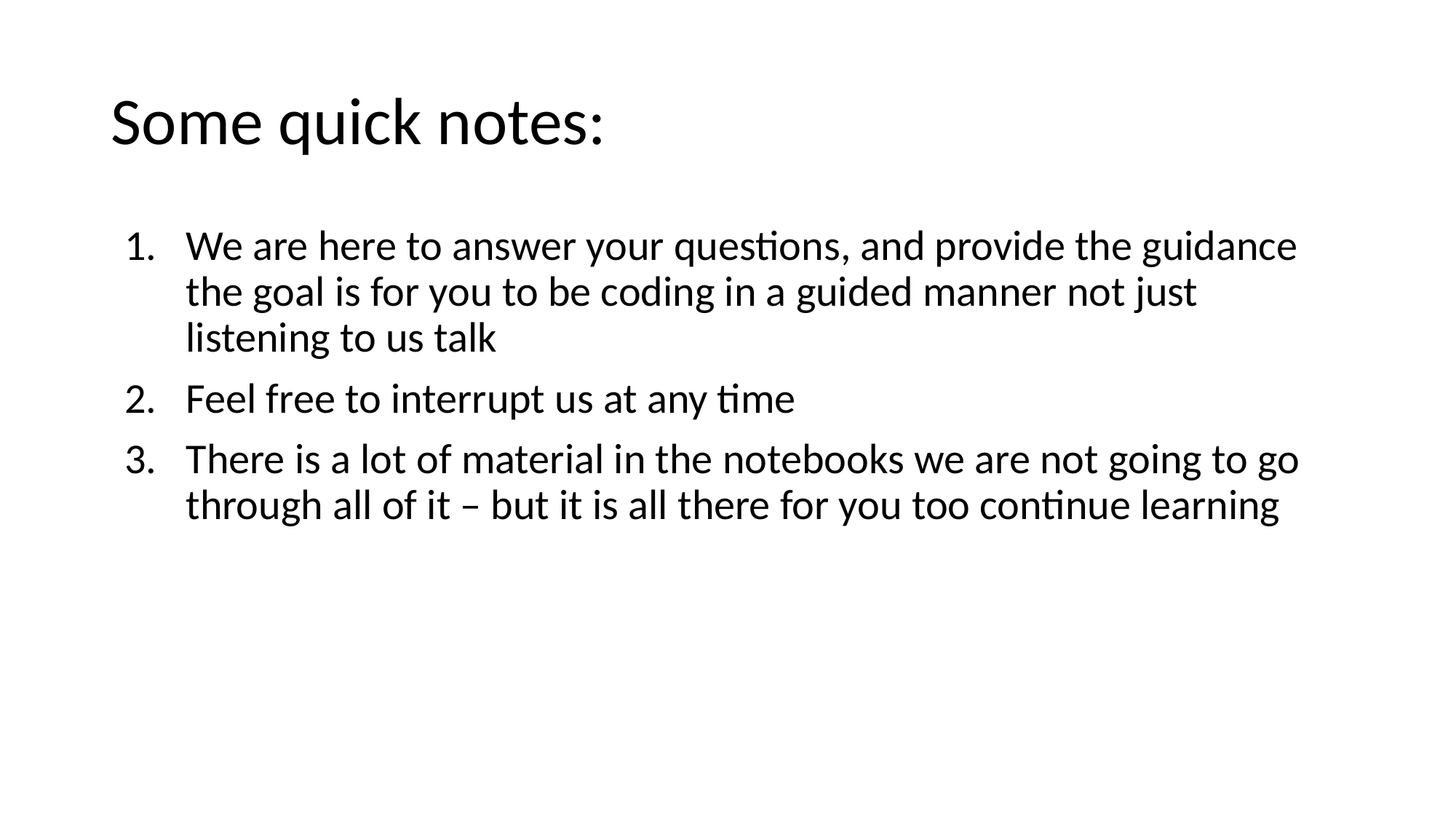

# Some quick notes:
We are here to answer your questions, and provide the guidance the goal is for you to be coding in a guided manner not just listening to us talk
Feel free to interrupt us at any time
There is a lot of material in the notebooks we are not going to go through all of it – but it is all there for you too continue learning